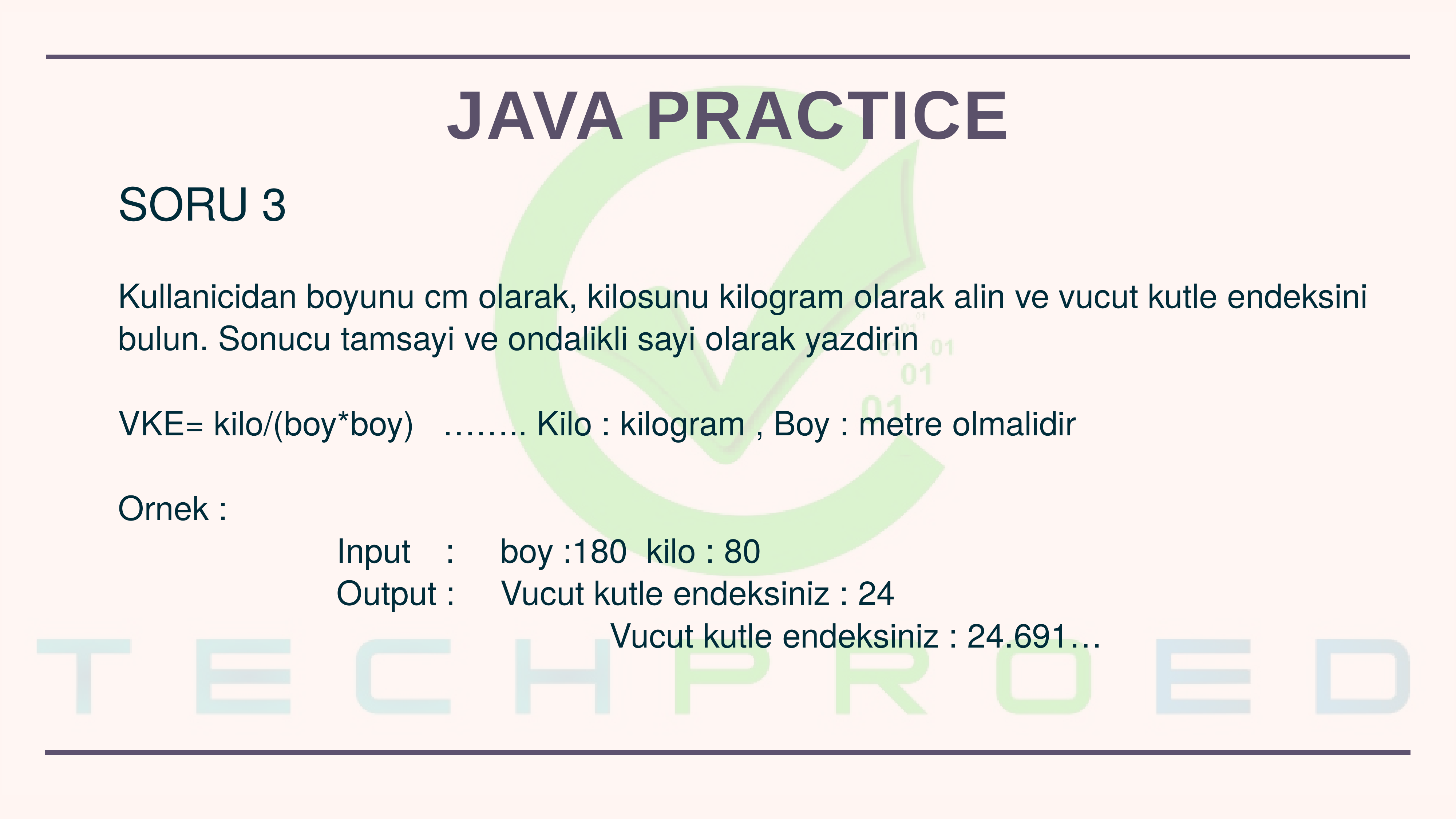

# Java practice
SORU 3

Kullanicidan boyunu cm olarak, kilosunu kilogram olarak alin ve vucut kutle endeksini bulun. Sonucu tamsayi ve ondalikli sayi olarak yazdirin

VKE= kilo/(boy*boy)   …….. Kilo : kilogram , Boy : metre olmalidir

Ornek :
				Input 	: 	boy :180  kilo : 80
				Output : 	Vucut kutle endeksiniz : 24
									Vucut kutle endeksiniz : 24.691…